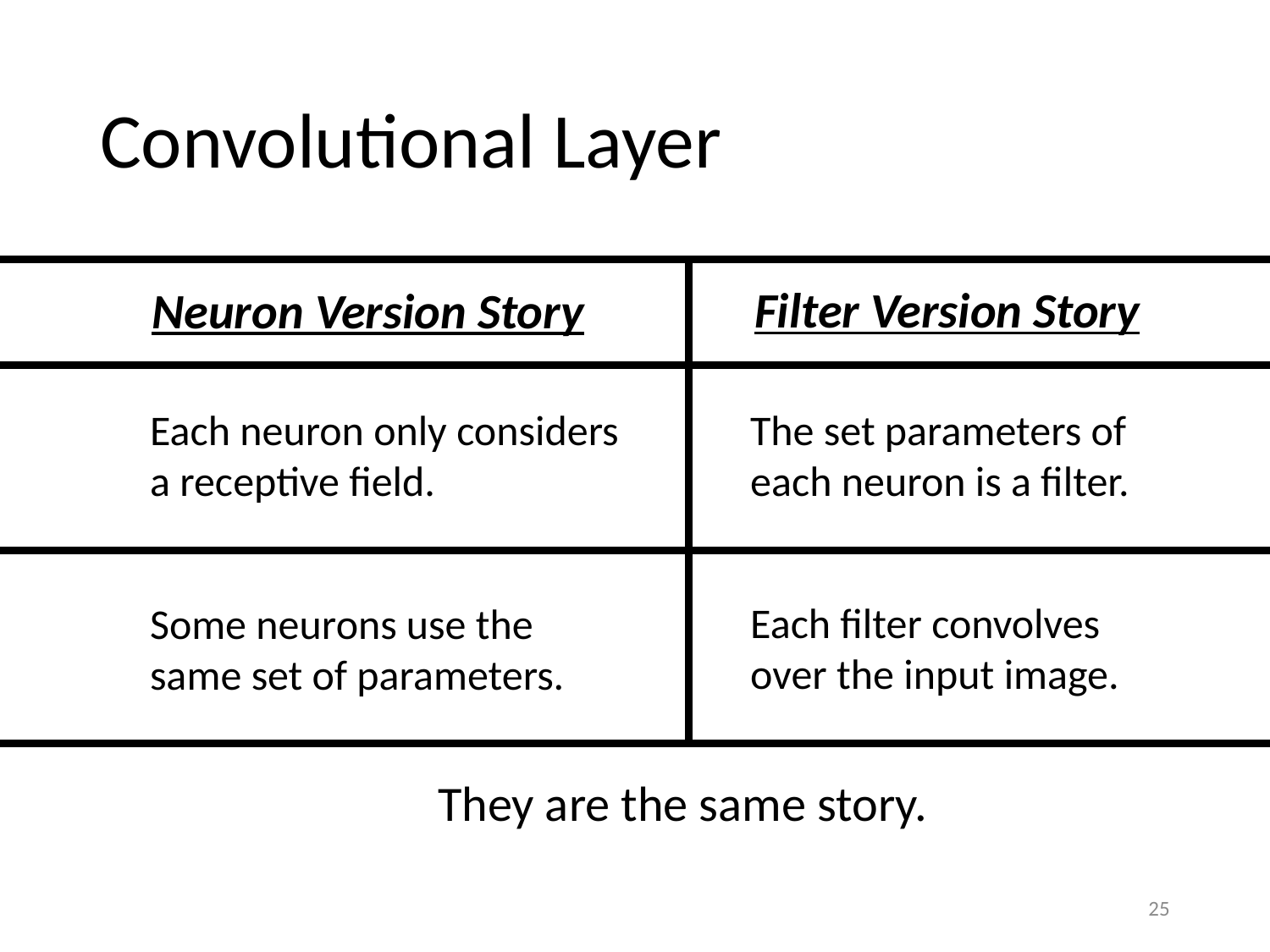

# Convolutional Layer
Filter Version Story
Neuron Version Story
Each neuron only considers a receptive field.
The set parameters of each neuron is a filter.
Each filter convolves over the input image.
Some neurons use the same set of parameters.
They are the same story.
25